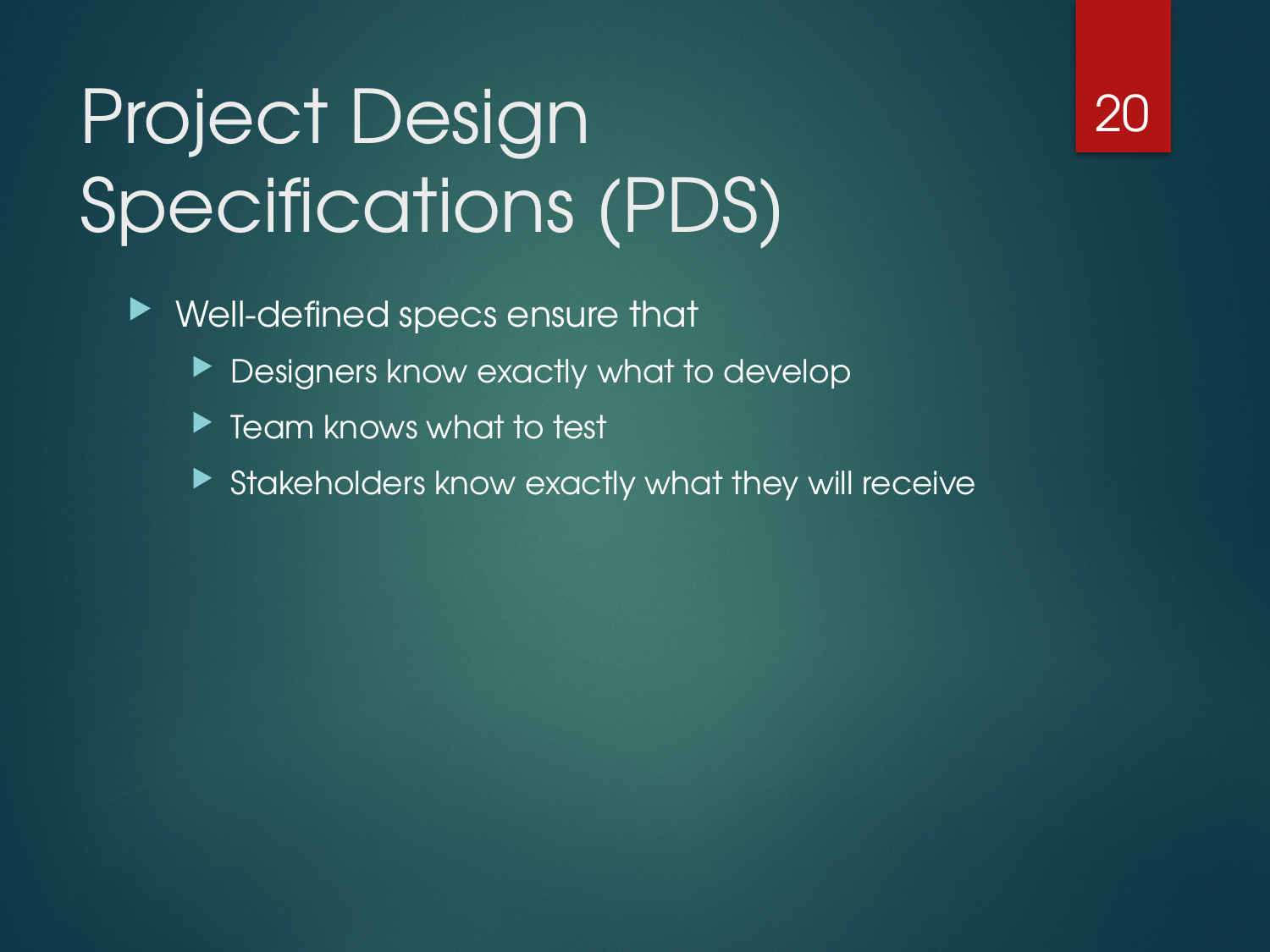

20
# Project Design Specifications (PDS)
Well-defined specs ensure that
Designers know exactly what to develop
Team knows what to test
Stakeholders know exactly what they will receive